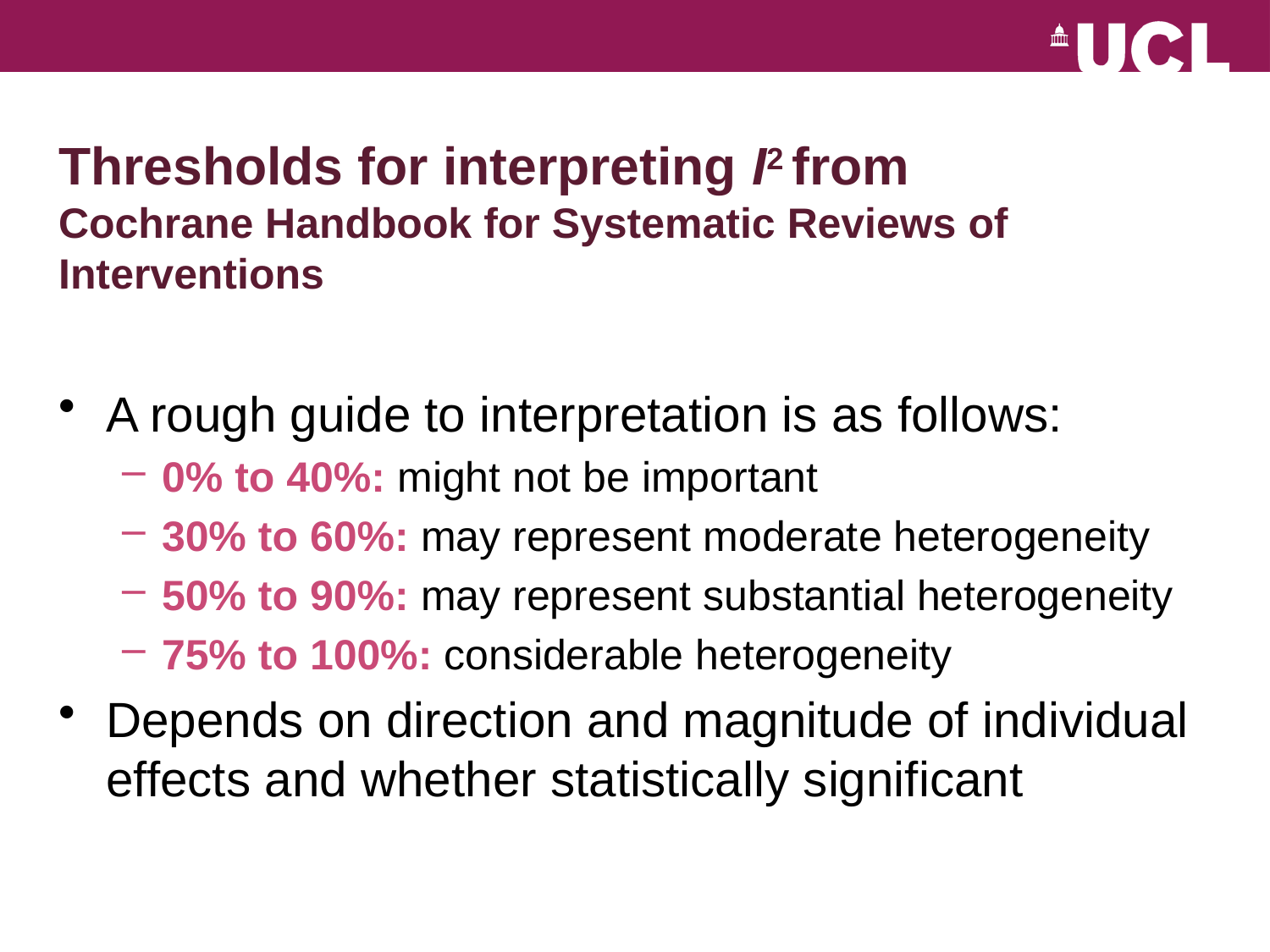

# Thresholds for interpreting I2 from Cochrane Handbook for Systematic Reviews of Interventions
A rough guide to interpretation is as follows:
0% to 40%: might not be important
30% to 60%: may represent moderate heterogeneity
50% to 90%: may represent substantial heterogeneity
75% to 100%: considerable heterogeneity
Depends on direction and magnitude of individual effects and whether statistically significant